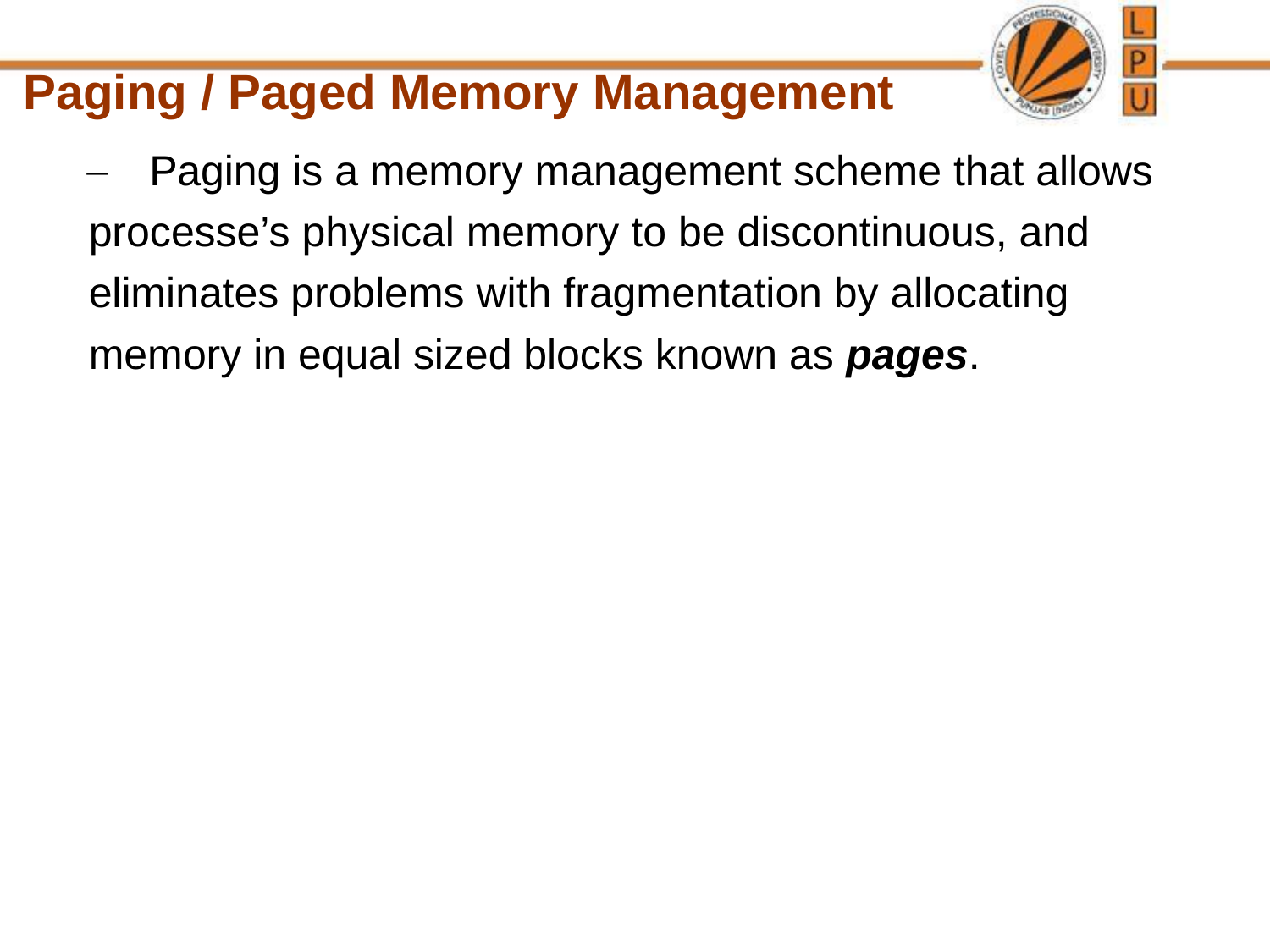

Paging / Paged Memory Management
Paging is a memory management scheme that allows
processe’s physical memory to be discontinuous, and
eliminates problems with fragmentation by allocating
memory in equal sized blocks known as pages.